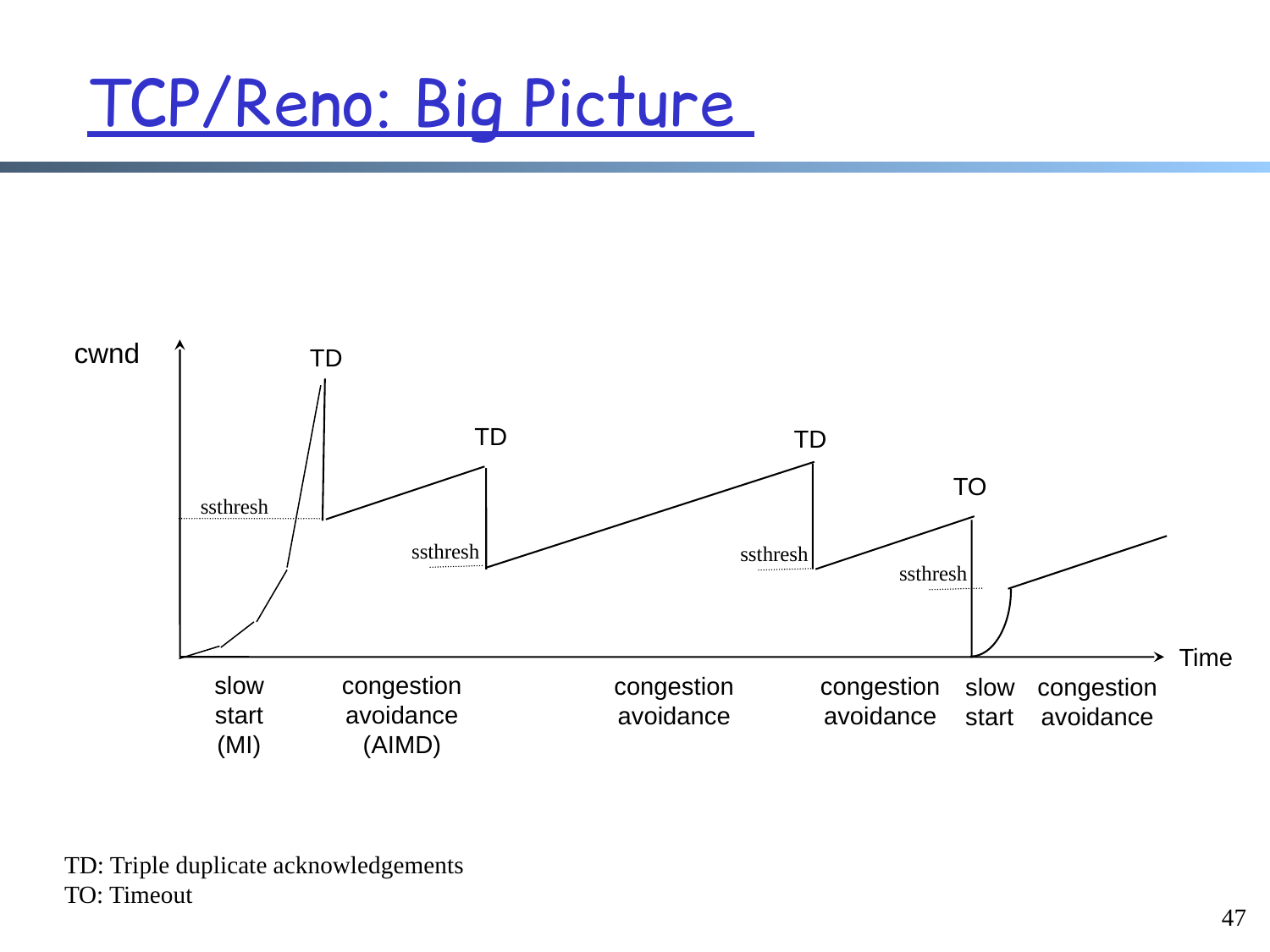

TCP/Reno: Big Picture
cwnd
TD

TD
TD

TO

ssthresh

ssthresh
ssthresh

ssthresh

Time

congestion
avoidance
(AIMD)
slow
start
(MI)
congestion
avoidance
congestion
avoidance
slow
start
congestion
avoidance
TD: Triple duplicate acknowledgements
TO: Timeout
47